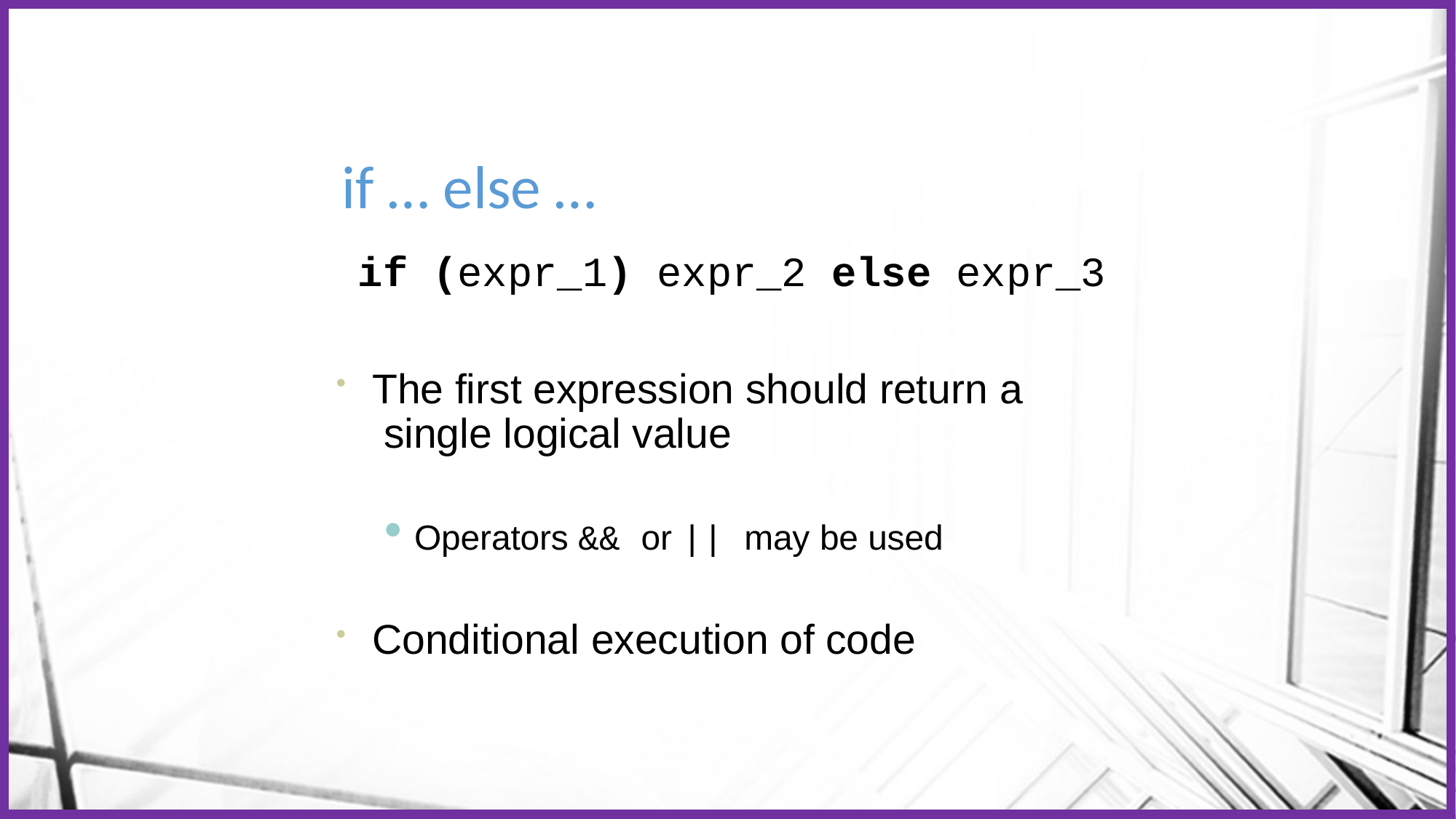

# if … else …
if (expr_1) expr_2 else expr_3

The first expression should return a  single logical value

Operators && or || may be used

Conditional execution of code